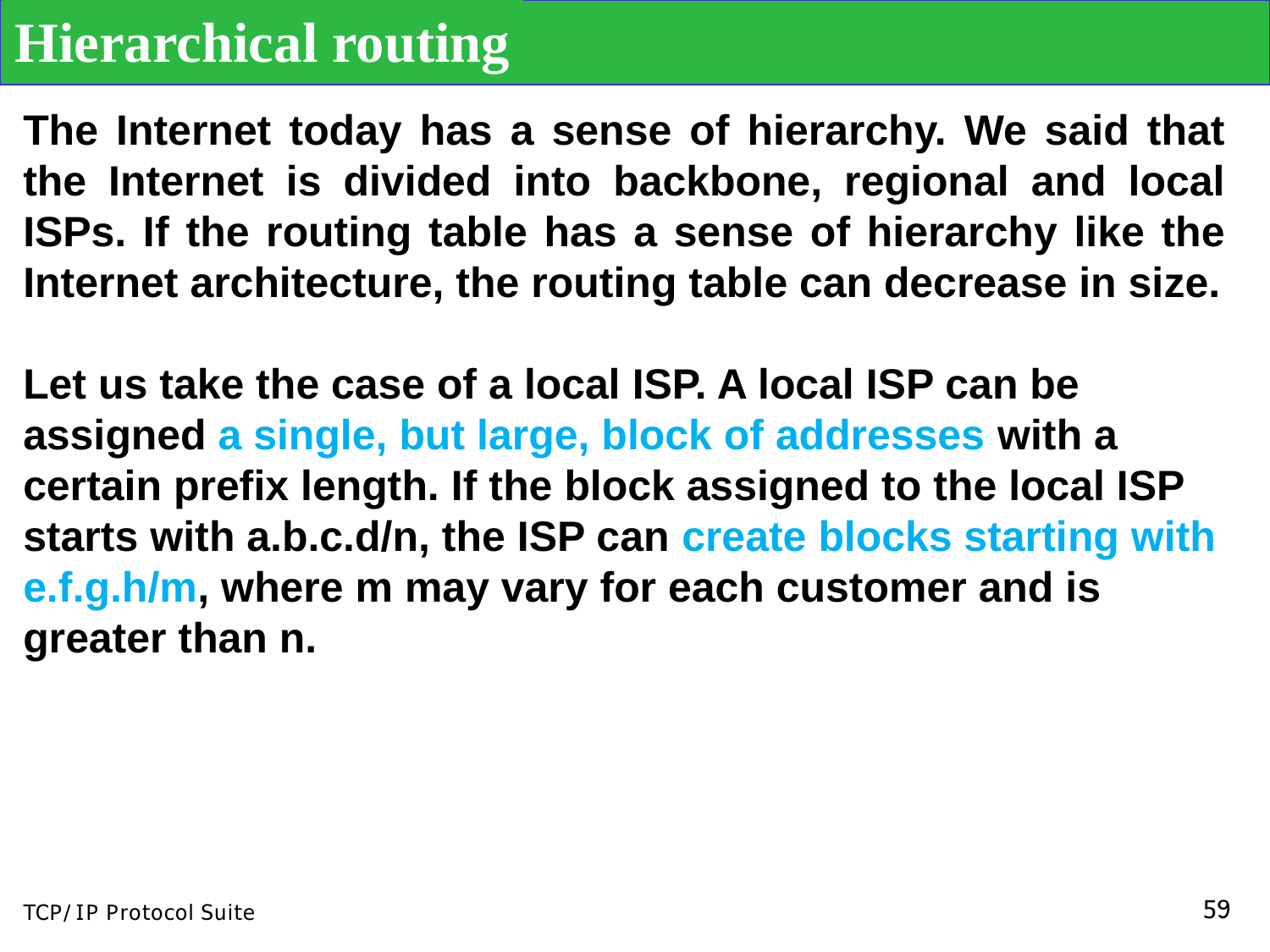

Hierarchical routing
The Internet today has a sense of hierarchy. We said that the Internet is divided into backbone, regional and local ISPs. If the routing table has a sense of hierarchy like the Internet architecture, the routing table can decrease in size.

Let us take the case of a local ISP. A local ISP can be assigned a single, but large, block of addresses with a certain prefix length. If the block assigned to the local ISP starts with a.b.c.d/n, the ISP can create blocks starting with e.f.g.h/m, where m may vary for each customer and is greater than n.
59
TCP/IP Protocol Suite